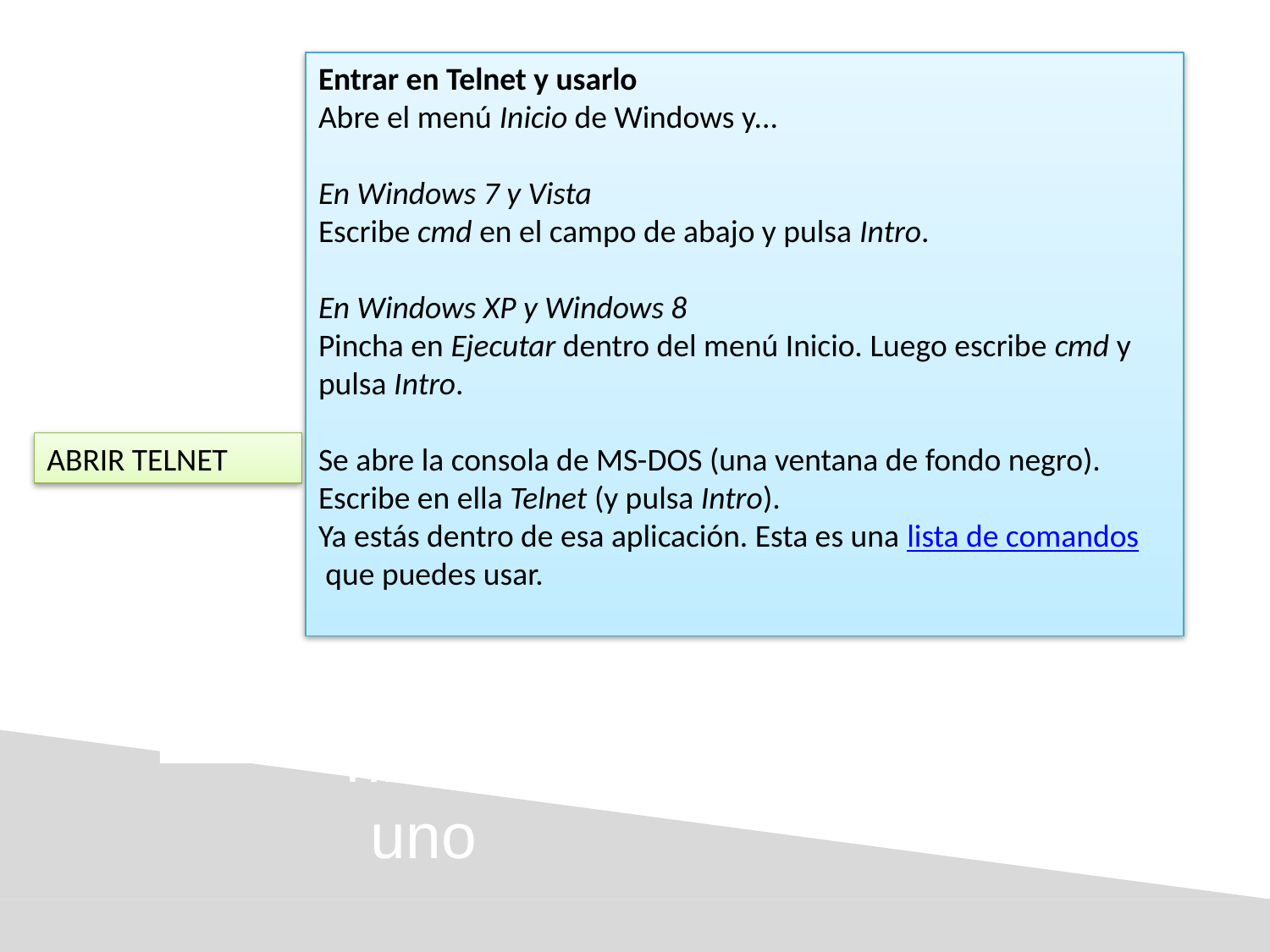

Entrar en Telnet y usarlo
Abre el menú Inicio de Windows y...
En Windows 7 y Vista
Escribe cmd en el campo de abajo y pulsa Intro.
En Windows XP y Windows 8
Pincha en Ejecutar dentro del menú Inicio. Luego escribe cmd y pulsa Intro.
Se abre la consola de MS-DOS (una ventana de fondo negro). Escribe en ella Telnet (y pulsa Intro).
Ya estás dentro de esa aplicación. Esta es una lista de comandos que puedes usar.

nivel tres
ABRIR TELNET

nivel dos

nivel uno